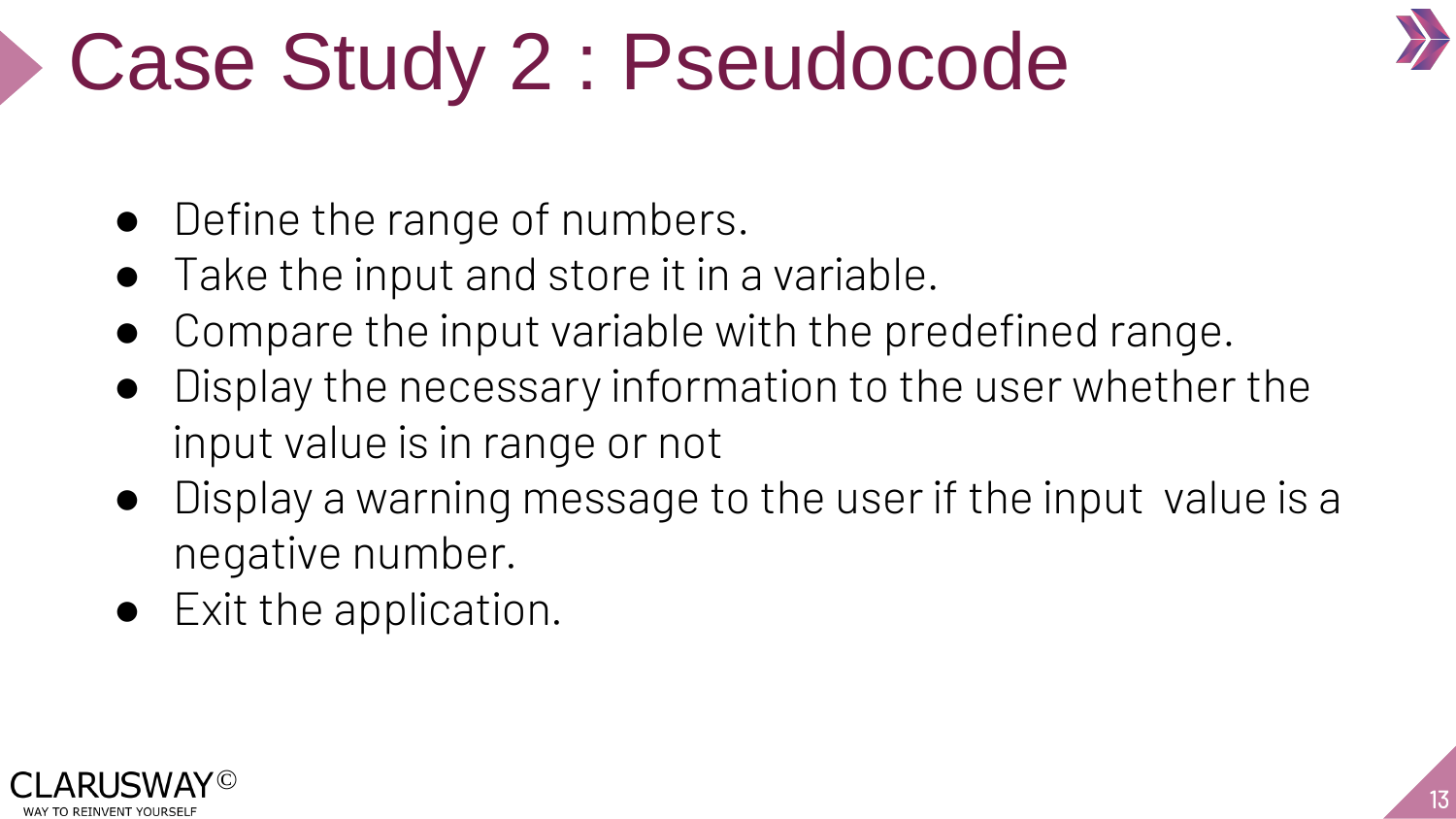

# Case Study 2 : Pseudocode
Define the range of numbers.
Take the input and store it in a variable.
Compare the input variable with the predefined range.
Display the necessary information to the user whether the input value is in range or not
Display a warning message to the user if the input  value is a negative number.
Exit the application.

13